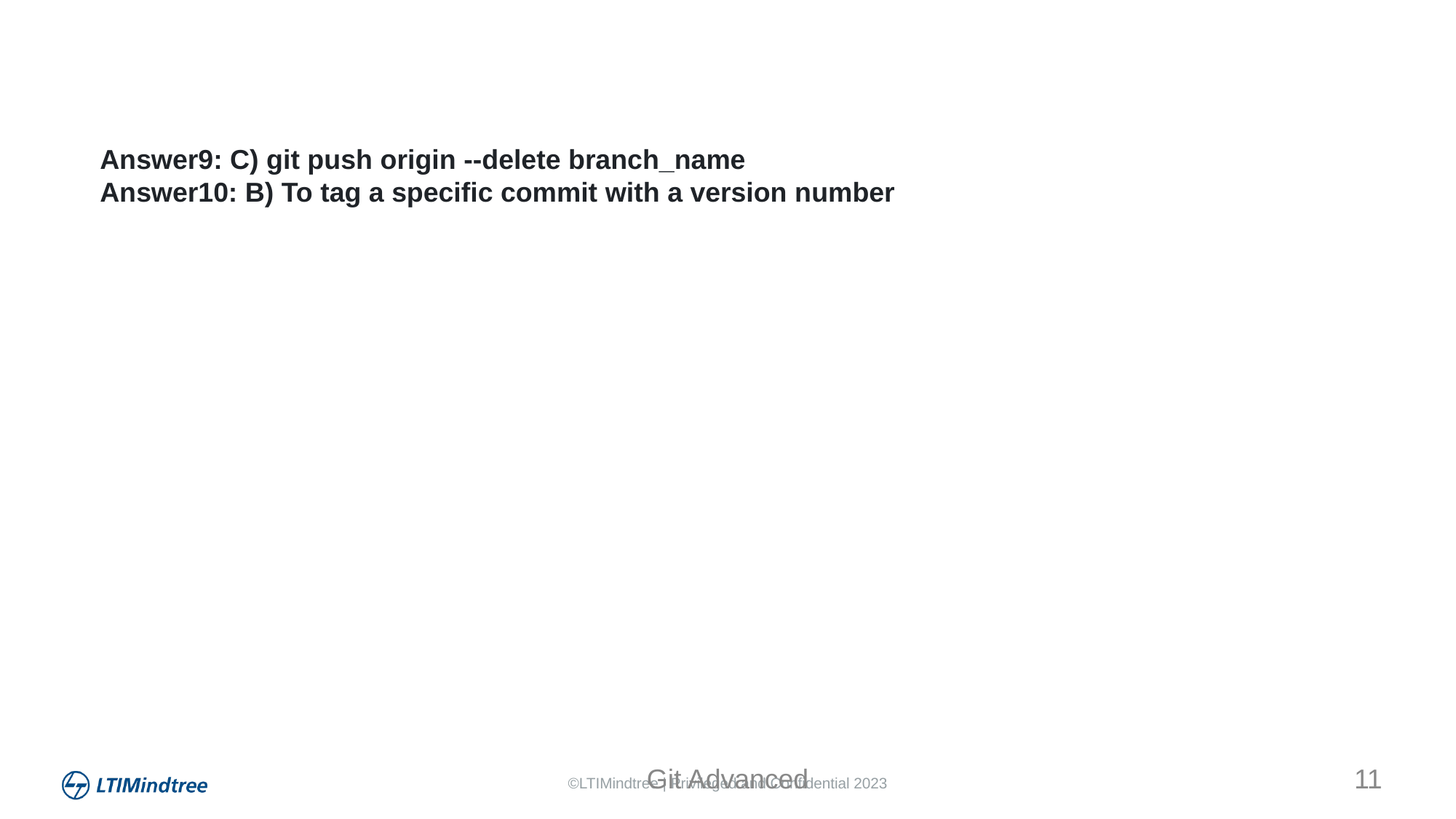

Introduction

Answer9: C) git push origin --delete branch_name
Answer10: B) To tag a specific commit with a version number
Git Advanced
11